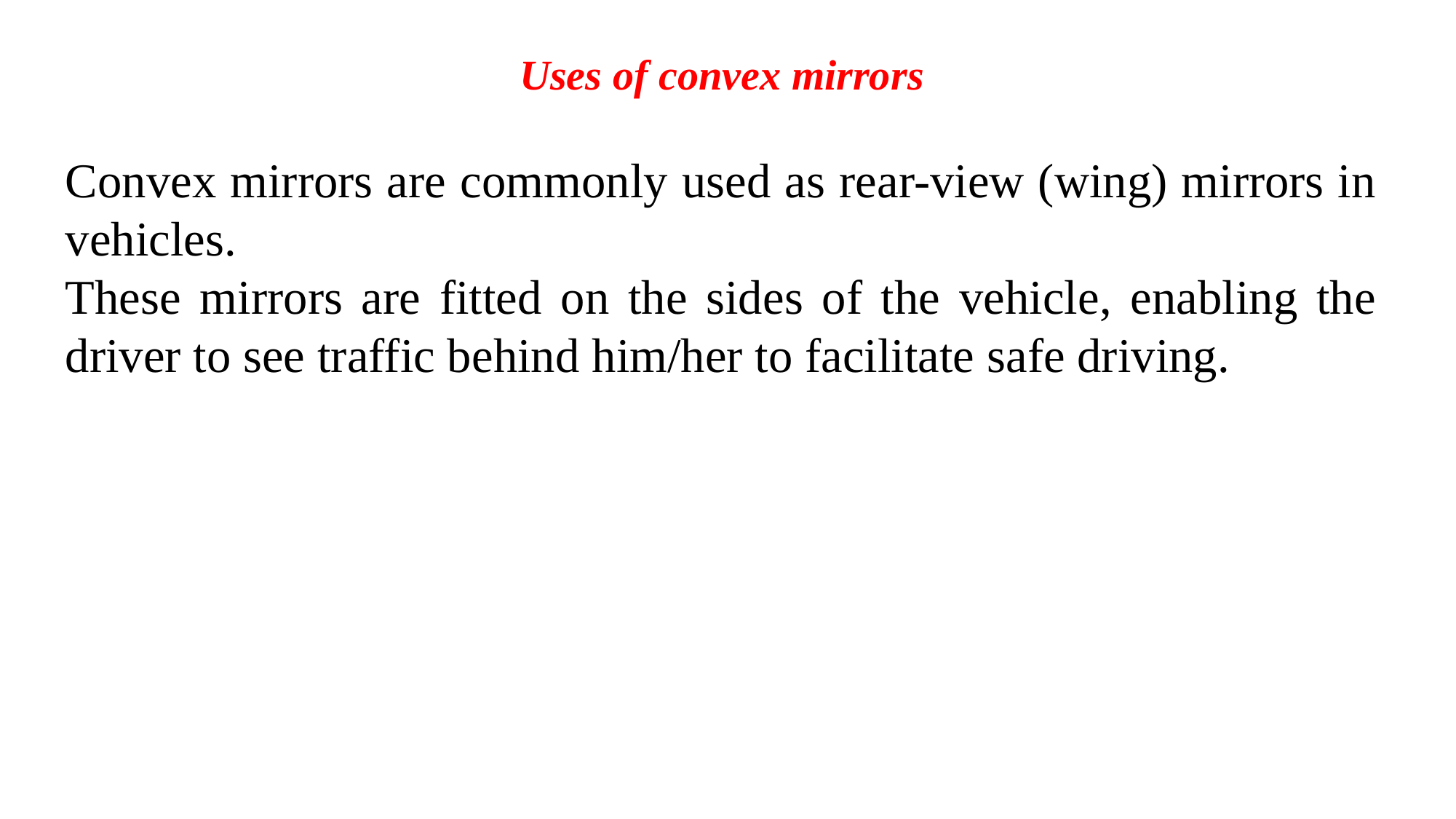

Uses of convex mirrors

Convex mirrors are commonly used as rear-view (wing) mirrors in vehicles.
These mirrors are fitted on the sides of the vehicle, enabling the driver to see traffic behind him/her to facilitate safe driving.